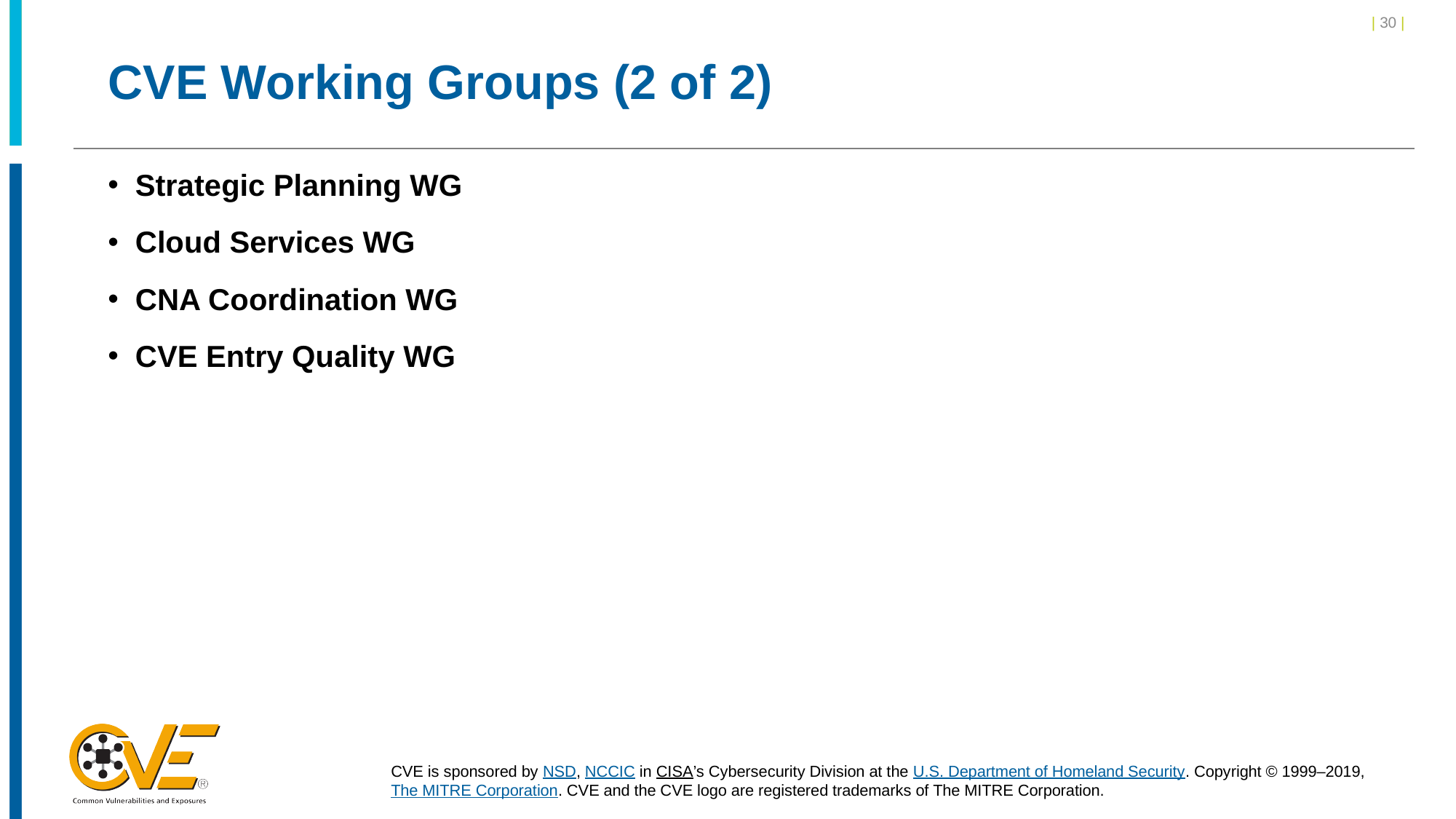

| 30 |
# CVE Working Groups (2 of 2)
Strategic Planning WG
Cloud Services WG
CNA Coordination WG
CVE Entry Quality WG